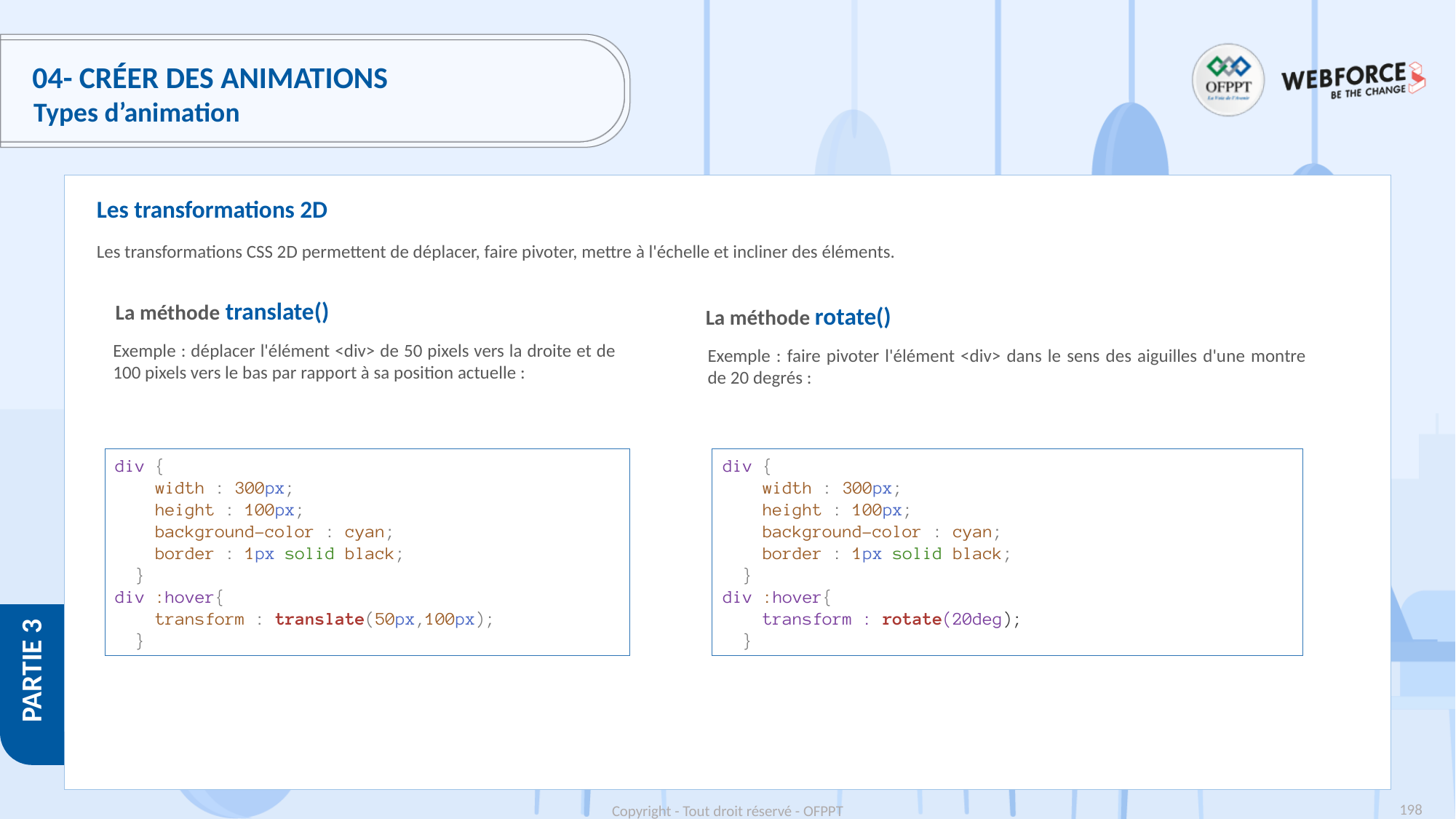

# 04- Créer des animations
Types d’animation
Les transformations 2D

Les transformations CSS 2D permettent de déplacer, faire pivoter, mettre à l'échelle et incliner des éléments.

La méthode translate()
La méthode rotate()
Exemple : déplacer l'élément <div> de 50 pixels vers la droite et de 100 pixels vers le bas par rapport à sa position actuelle :
Exemple : faire pivoter l'élément <div> dans le sens des aiguilles d'une montre de 20 degrés :
div {
    width : 300px;
    height : 100px;
    background-color : cyan;
    border : 1px solid black;
  }
div :hover{
    transform : rotate(20deg);
  }
div {
    width : 300px;
    height : 100px;
    background-color : cyan;
    border : 1px solid black;
  }
div :hover{
    transform : translate(50px,100px);
  }